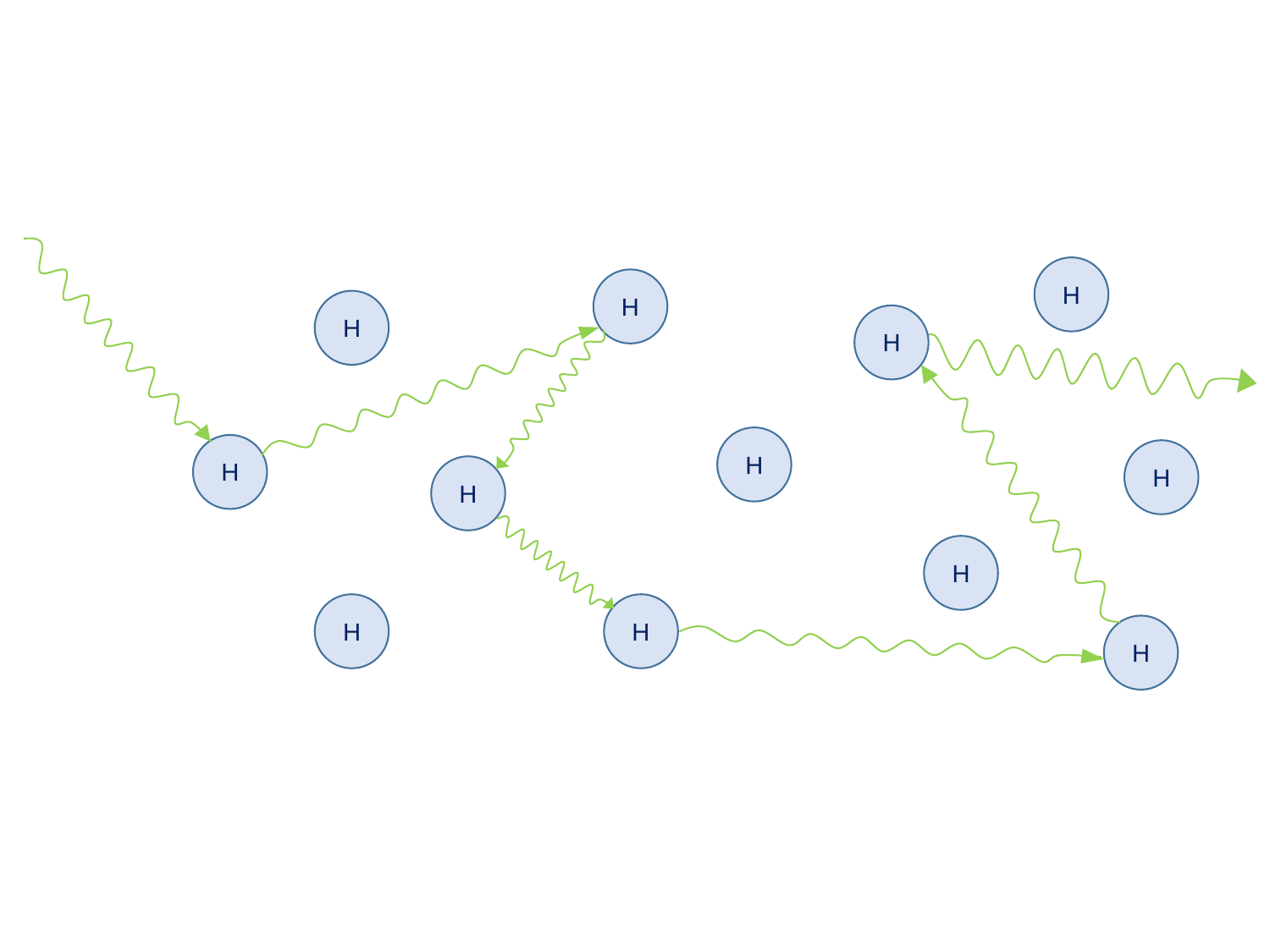

H

H

H

H

H

H

H

H

H

H

H

H